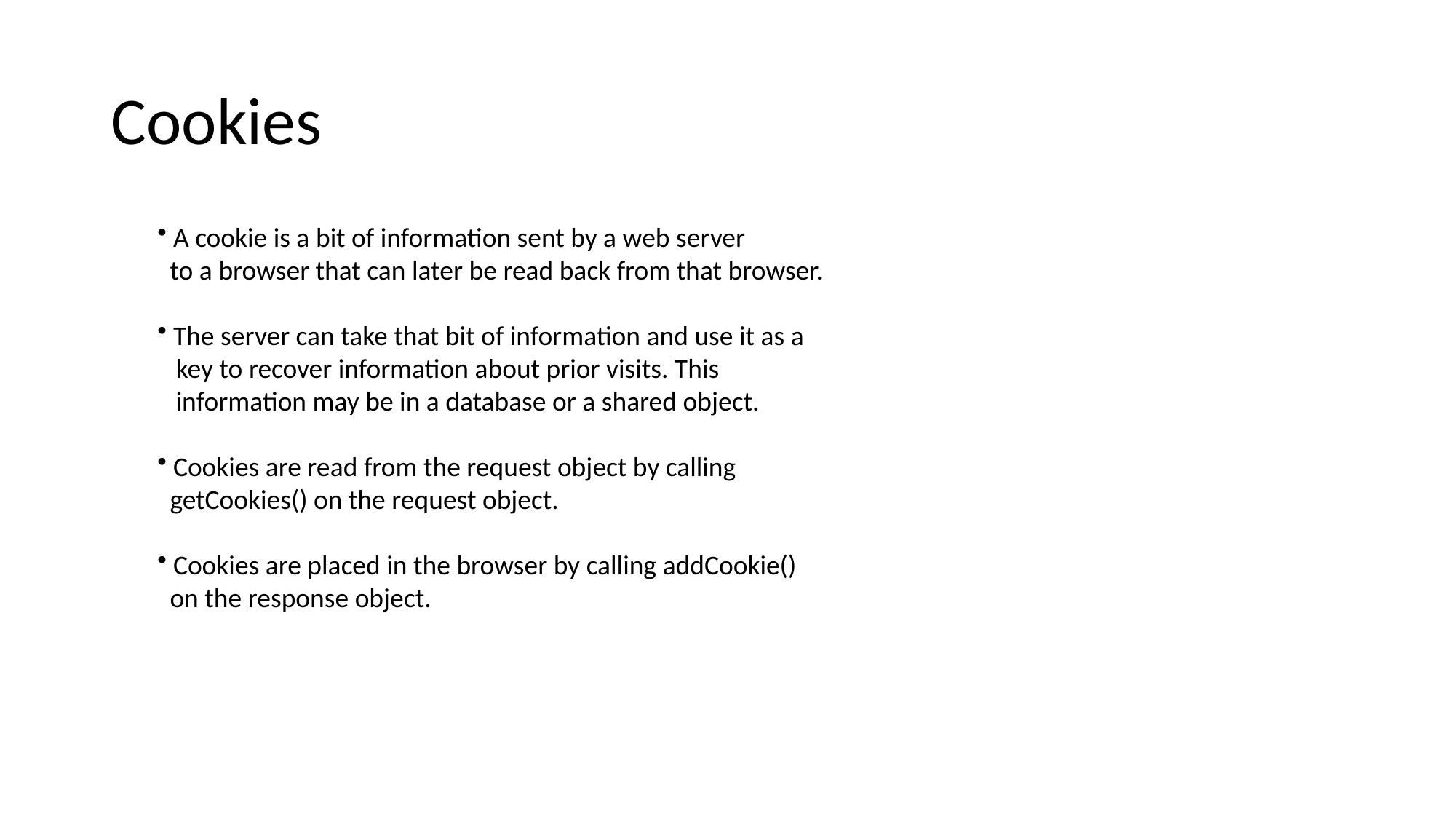

# Cookies
 A cookie is a bit of information sent by a web server
  to a browser that can later be read back from that browser.

 The server can take that bit of information and use it as a
   key to recover information about prior visits. This
   information may be in a database or a shared object.

 Cookies are read from the request object by calling
  getCookies() on the request object.

 Cookies are placed in the browser by calling addCookie()
  on the response object.